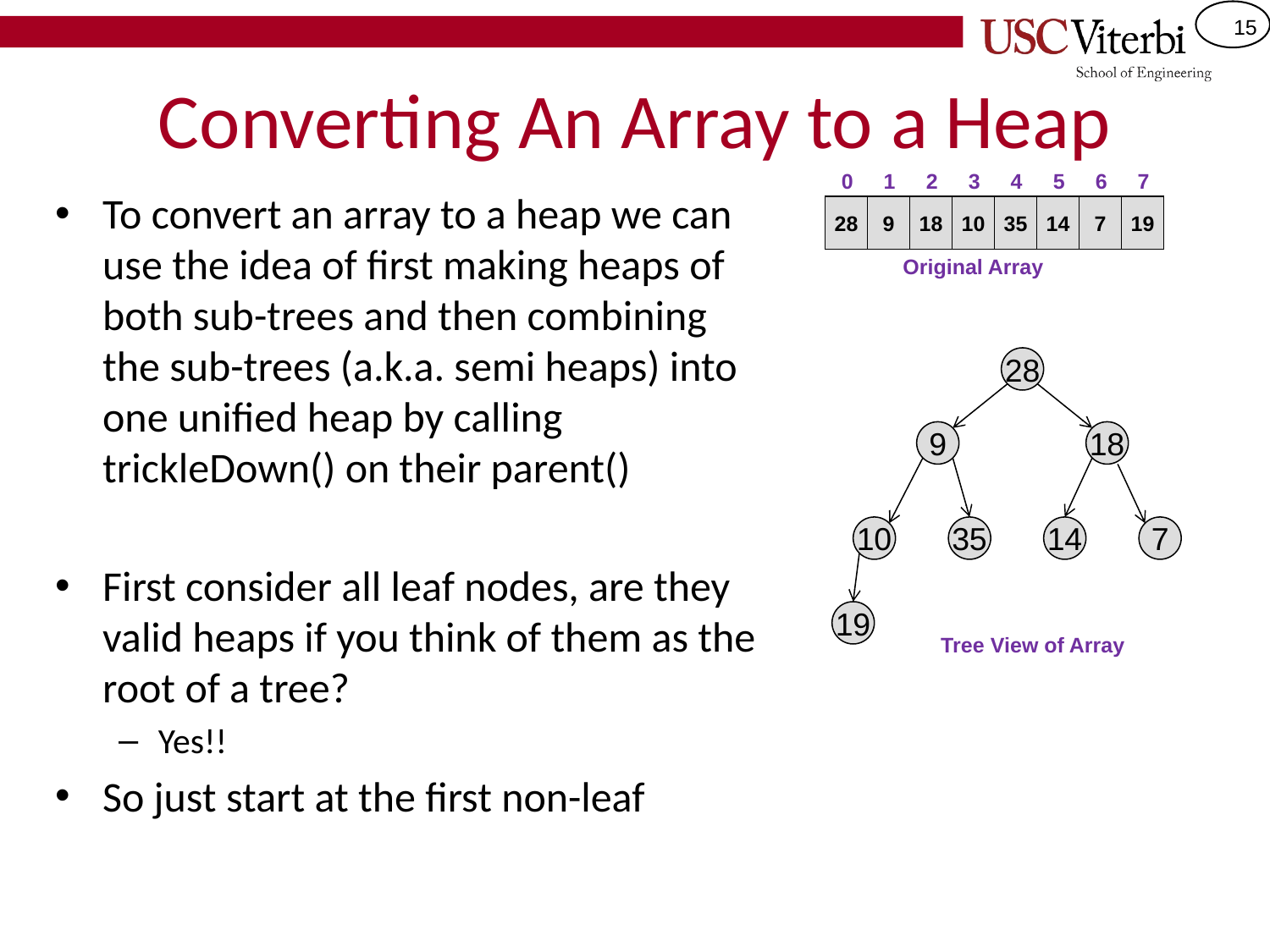

# Converting An Array to a Heap
0
1
2
3
4
5
6
7
To convert an array to a heap we can use the idea of first making heaps of both sub-trees and then combining the sub-trees (a.k.a. semi heaps) into one unified heap by calling trickleDown() on their parent()

First consider all leaf nodes, are they valid heaps if you think of them as the root of a tree?
Yes!!
So just start at the first non-leaf
28
9
18
10
35
14
7
19
Original Array
28
9
18
10
35
14
7
19
Tree View of Array